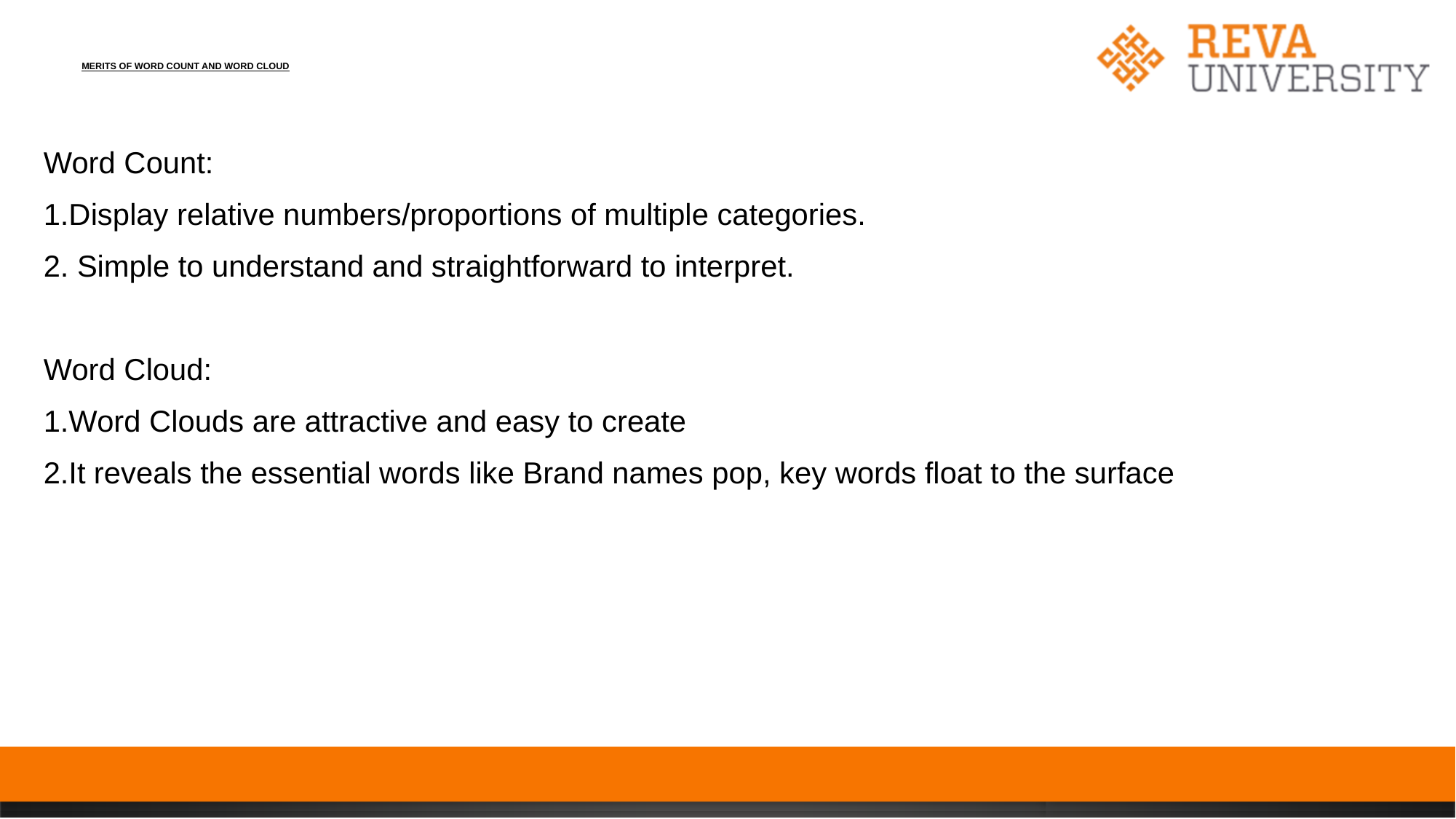

# MERITS OF WORD COUNT AND WORD CLOUD
Word Count:
1.Display relative numbers/proportions of multiple categories.
2. Simple to understand and straightforward to interpret.

Word Cloud:
1.Word Clouds are attractive and easy to create
2.It reveals the essential words like Brand names pop, key words float to the surface